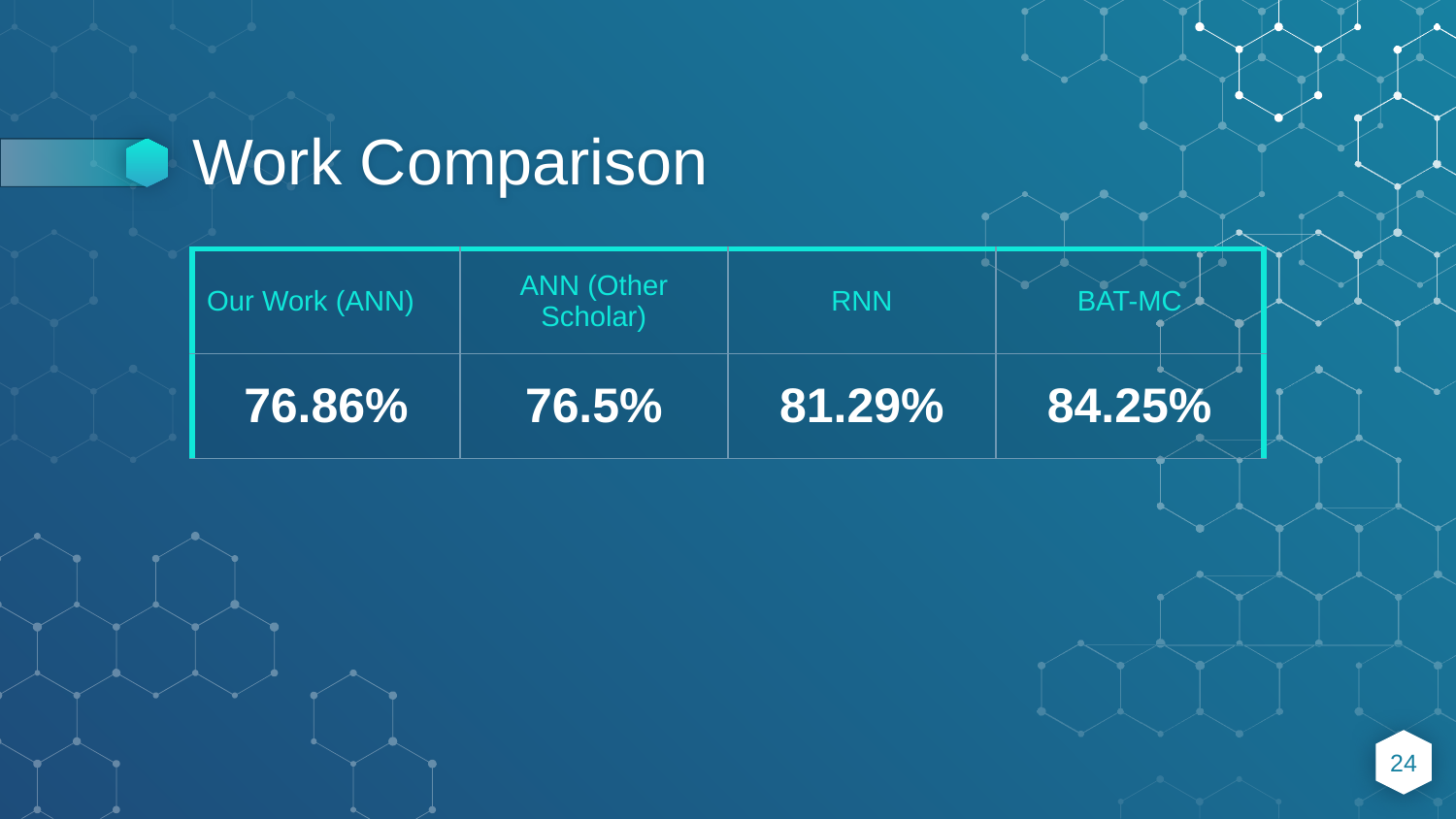

# Work Comparison
| Our Work (ANN) | ANN (Other Scholar) | RNN | BAT-MC |
| --- | --- | --- | --- |
| 76.86% | 76.5% | 81.29% | 84.25% |
24